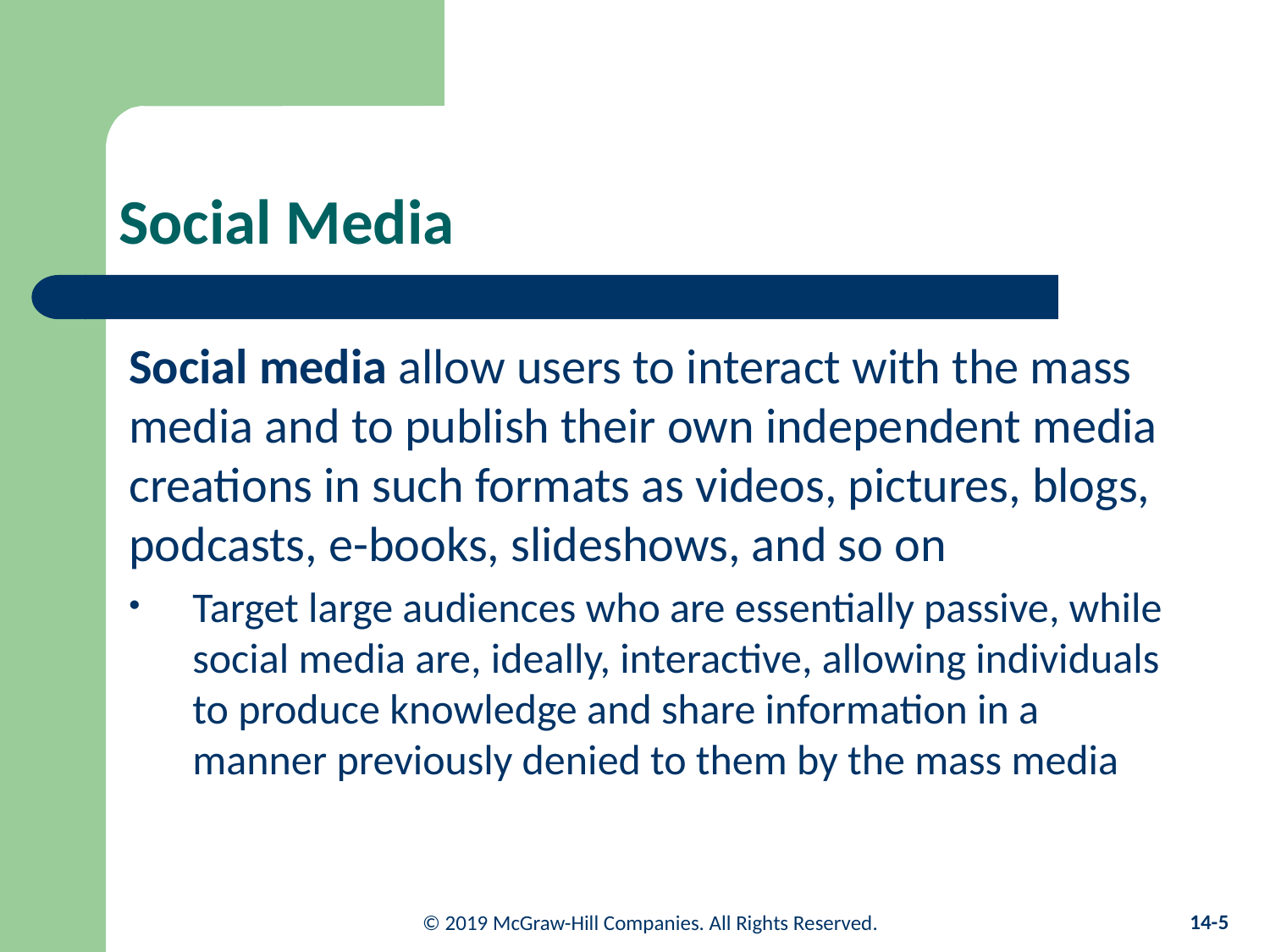

# Social Media
Social media allow users to interact with the mass media and to publish their own independent media creations in such formats as videos, pictures, blogs, podcasts, e-books, slideshows, and so on
Target large audiences who are essentially passive, while social media are, ideally, interactive, allowing individuals to produce knowledge and share information in a manner previously denied to them by the mass media